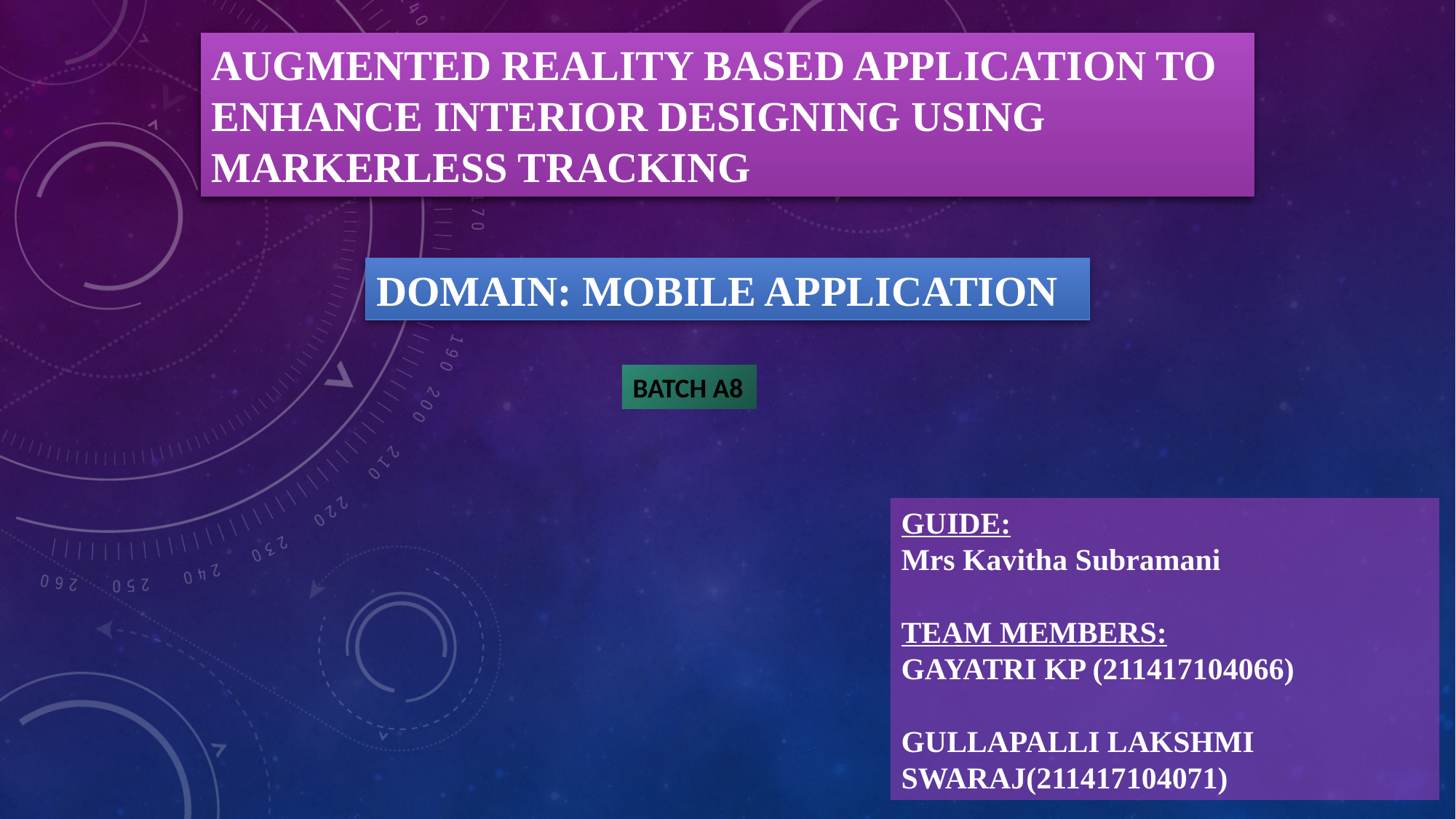

AUGMENTED REALITY BASED APPLICATION TO ENHANCE INTERIOR DESIGNING USING MARKERLESS TRACKING
DOMAIN: MOBILE APPLICATION
BATCH A8
GUIDE:
Mrs Kavitha Subramani

TEAM MEMBERS:
GAYATRI KP (211417104066)

GULLAPALLI LAKSHMI SWARAJ(211417104071)